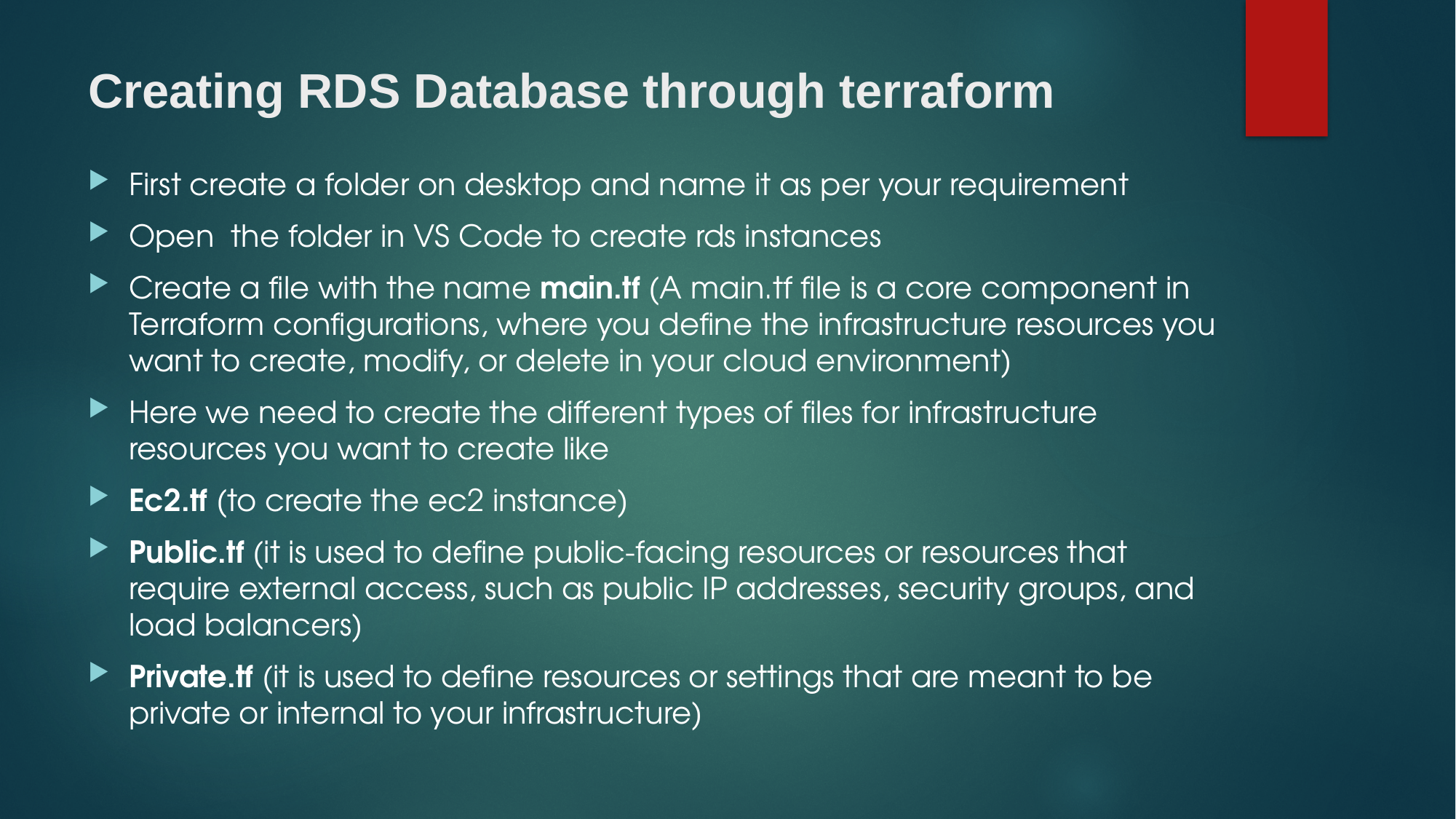

# Creating RDS Database through terraform
First create a folder on desktop and name it as per your requirement
Open  the folder in VS Code to create rds instances
Create a file with the name main.tf (A main.tf file is a core component in Terraform configurations, where you define the infrastructure resources you want to create, modify, or delete in your cloud environment)
Here we need to create the different types of files for infrastructure resources you want to create like
Ec2.tf (to create the ec2 instance)
Public.tf (it is used to define public-facing resources or resources that require external access, such as public IP addresses, security groups, and load balancers)
Private.tf (it is used to define resources or settings that are meant to be private or internal to your infrastructure)